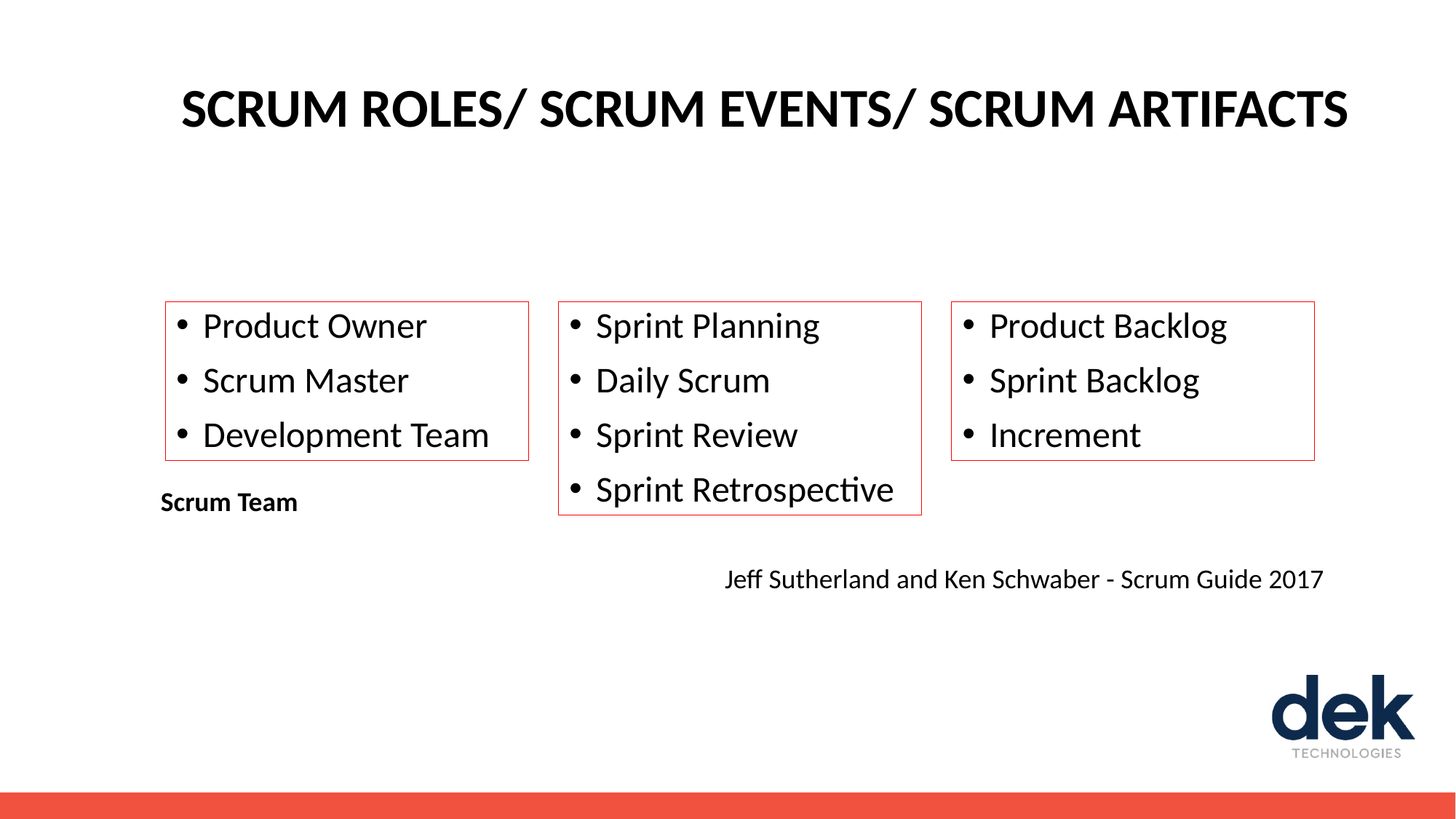

SCRUM ROLES/ SCRUM EVENTS/ SCRUM ARTIFACTS
Product Owner
Scrum Master
Development Team
Sprint Planning
Daily Scrum
Sprint Review
Sprint Retrospective
Product Backlog
Sprint Backlog
Increment
Scrum Team
Jeff Sutherland and Ken Schwaber - Scrum Guide 2017